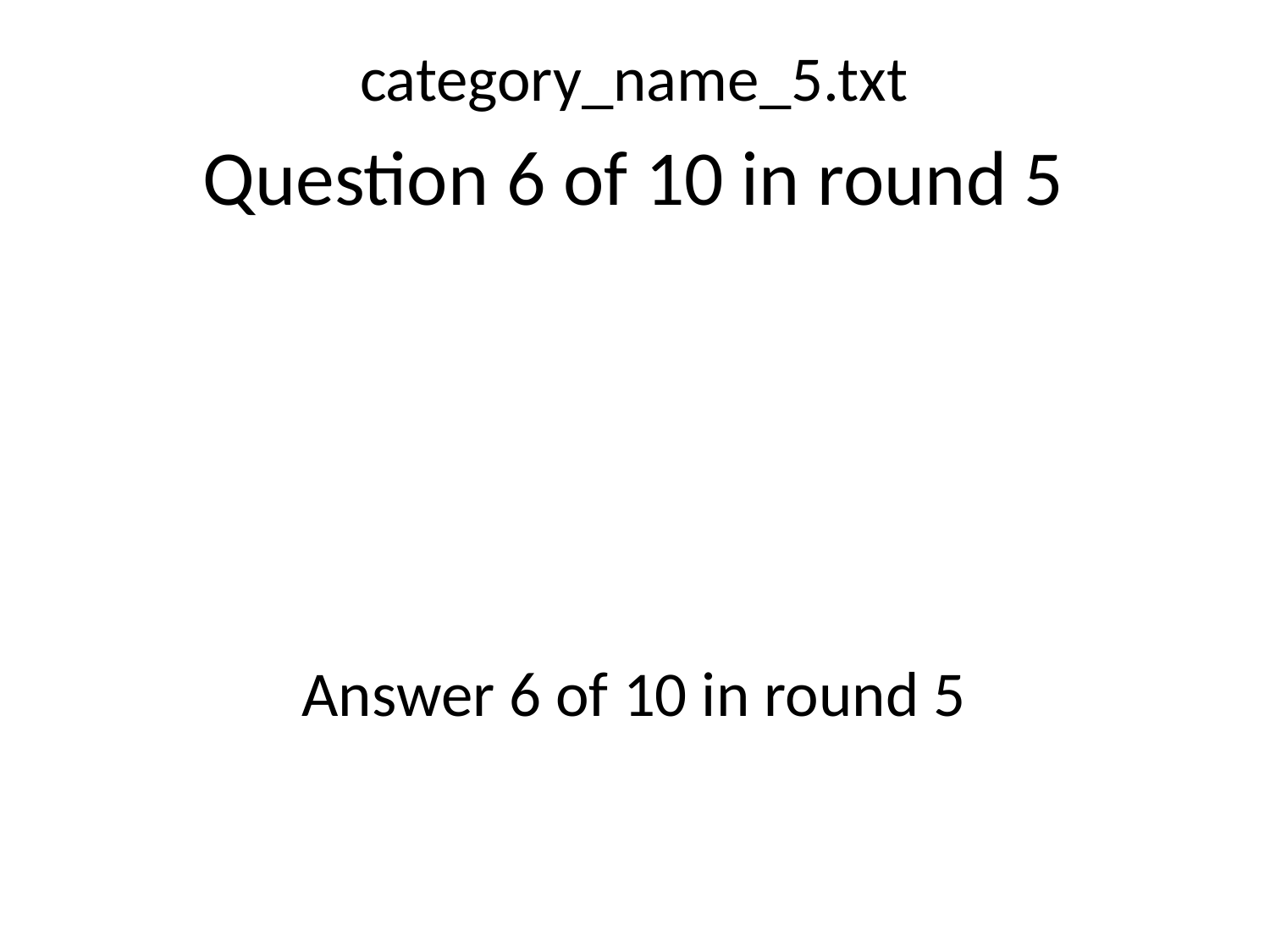

category_name_5.txt
Question 6 of 10 in round 5
Answer 6 of 10 in round 5